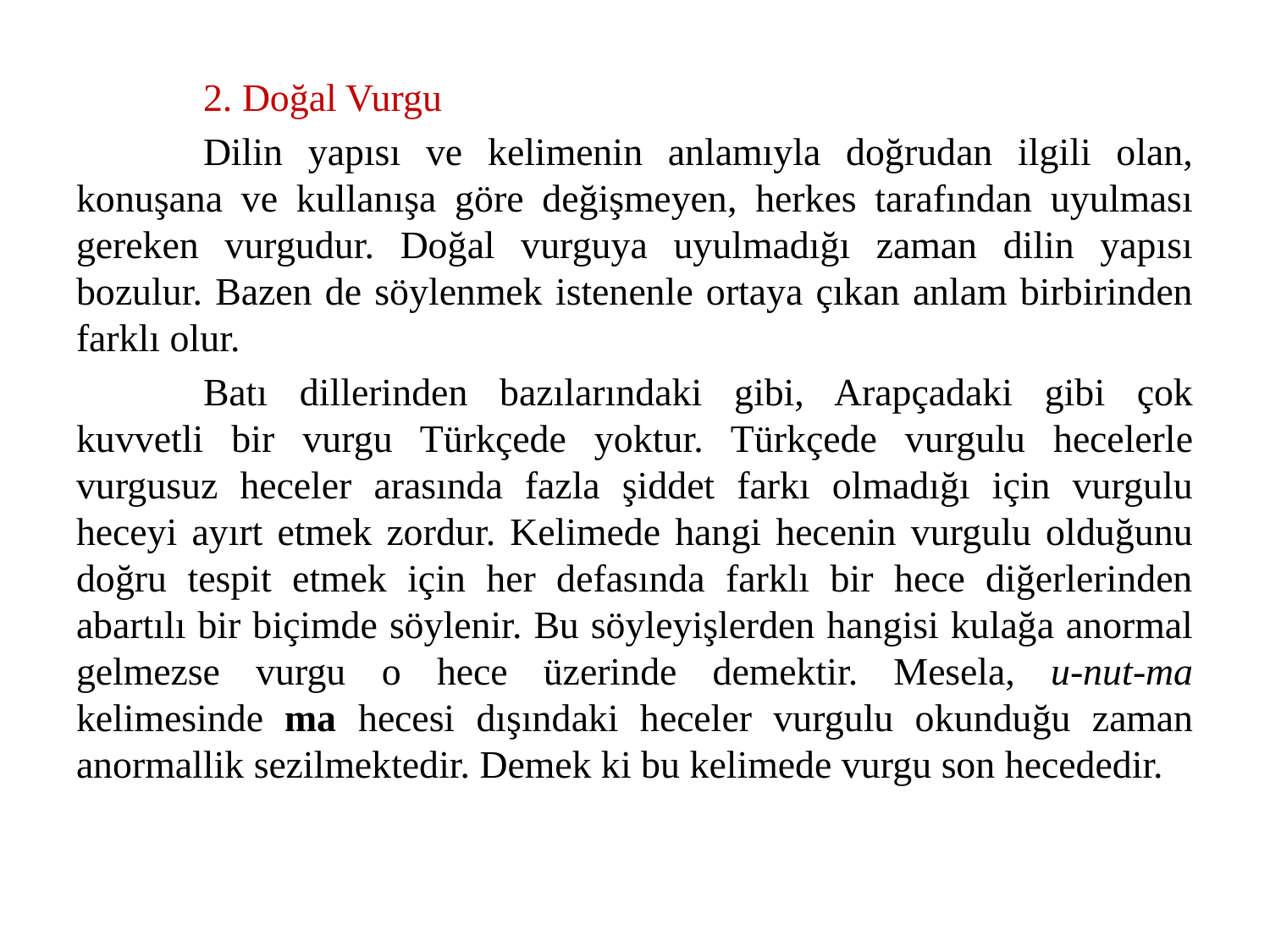

2. Doğal Vurgu
	Dilin yapısı ve kelimenin anlamıyla doğrudan ilgili olan, konuşana ve kullanışa göre değişmeyen, herkes tarafından uyulması gereken vurgudur. Doğal vurguya uyulmadığı zaman dilin yapısı bozulur. Bazen de söylenmek istenenle ortaya çıkan anlam birbirinden farklı olur.
	Batı dillerinden bazılarındaki gibi, Arapçadaki gibi çok kuvvetli bir vurgu Türkçede yoktur. Türkçede vurgulu hecelerle vurgusuz heceler arasında fazla şiddet farkı olmadığı için vurgulu heceyi ayırt etmek zordur. Kelimede hangi hecenin vurgulu olduğunu doğru tespit etmek için her defasında farklı bir hece diğerlerinden abartılı bir biçimde söylenir. Bu söyleyişlerden hangisi kulağa anormal gelmezse vurgu o hece üzerinde demektir. Mesela, u-nut-ma kelimesinde ma hecesi dışındaki heceler vurgulu okunduğu zaman anormallik sezilmektedir. Demek ki bu kelimede vurgu son hecededir.